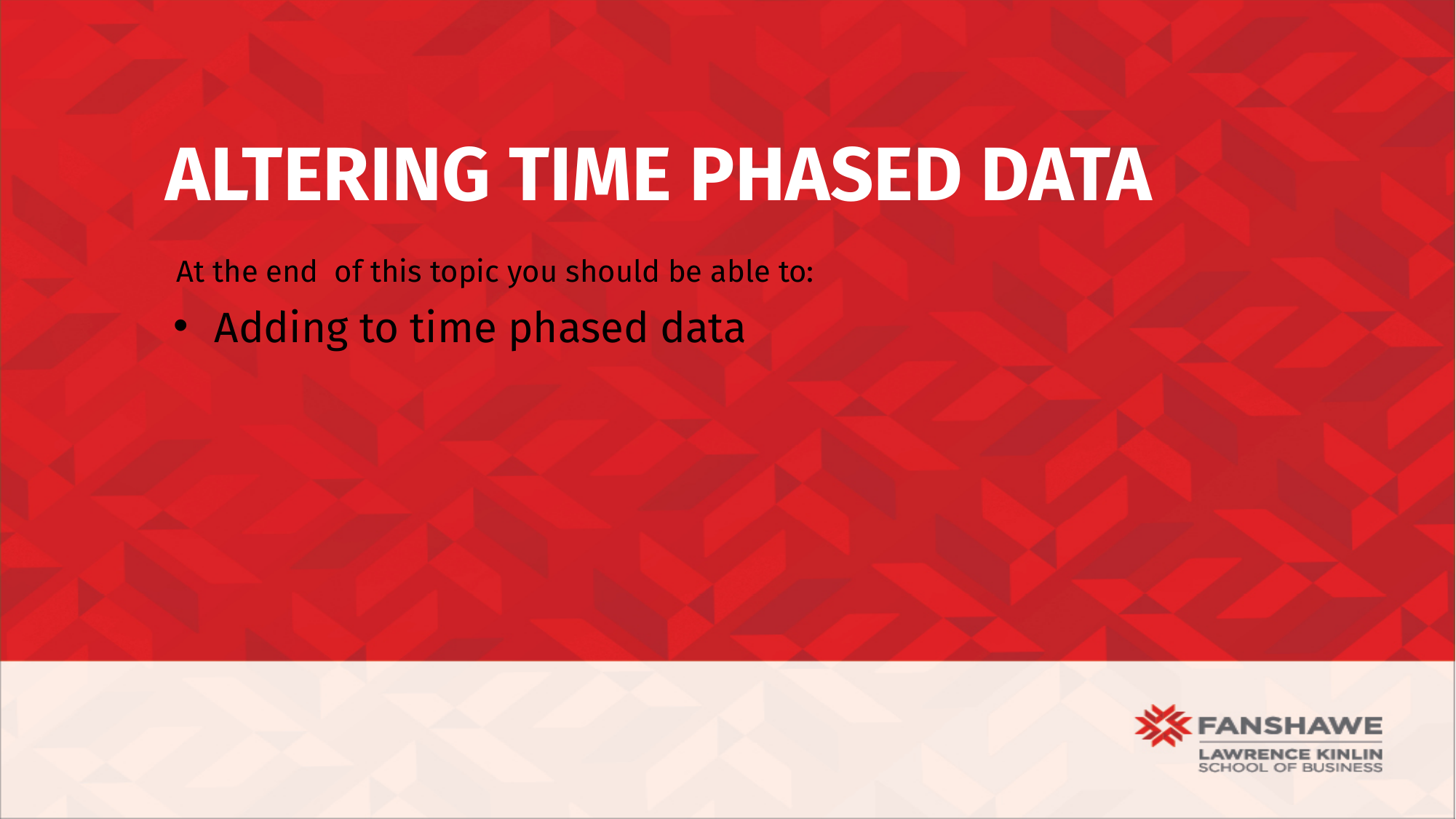

# Altering Time Phased Data
Adding to time phased data